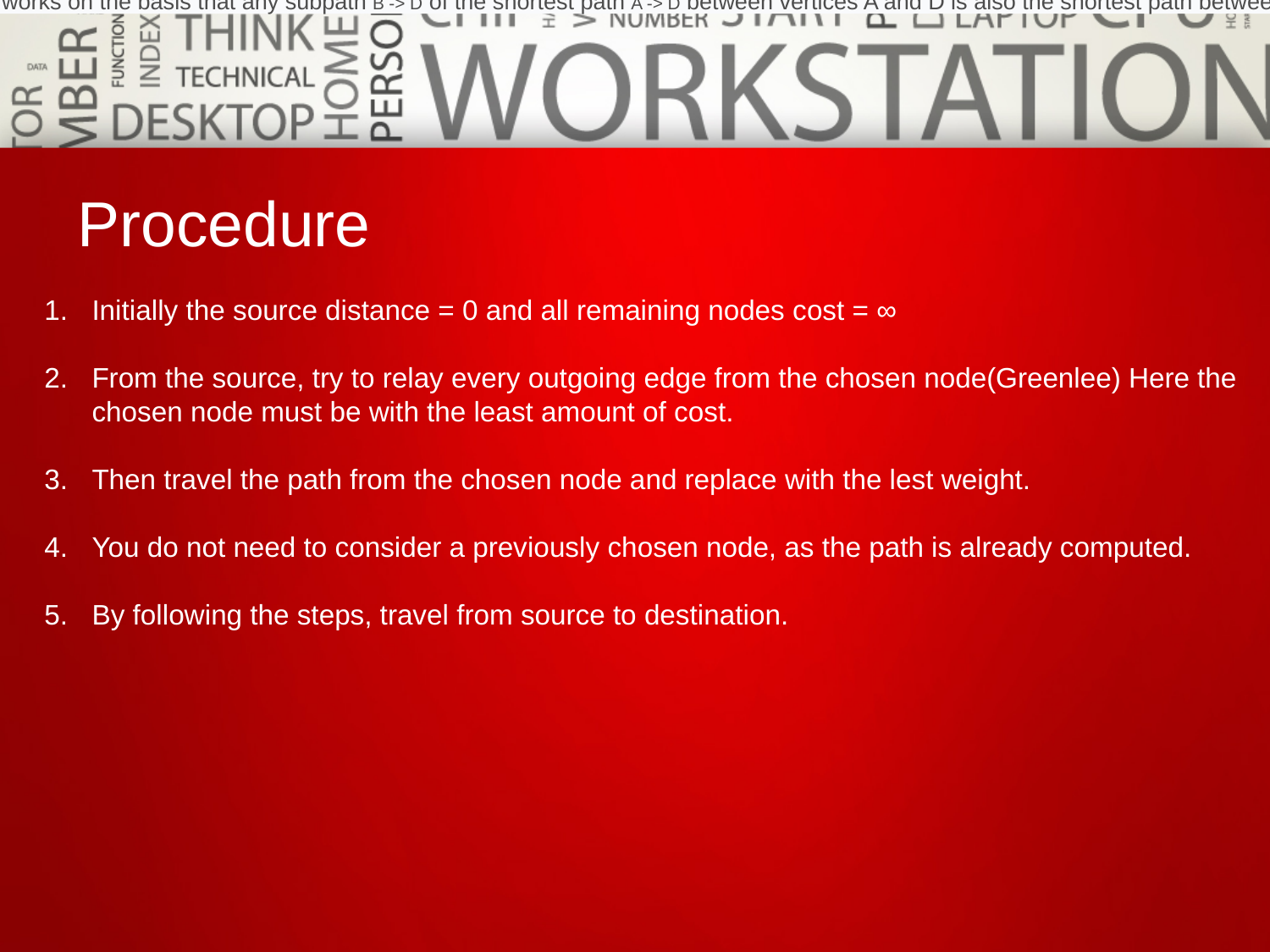

Dijkstra's Algorithm works on the basis that any subpath B -> D of the shortest path A -> D between vertices A and D is also the shortest path between vertices B and D.
# Procedure
Initially the source distance = 0 and all remaining nodes cost = ∞

From the source, try to relay every outgoing edge from the chosen node(Greenlee) Here the chosen node must be with the least amount of cost.

Then travel the path from the chosen node and replace with the lest weight.

You do not need to consider a previously chosen node, as the path is already computed.

By following the steps, travel from source to destination.